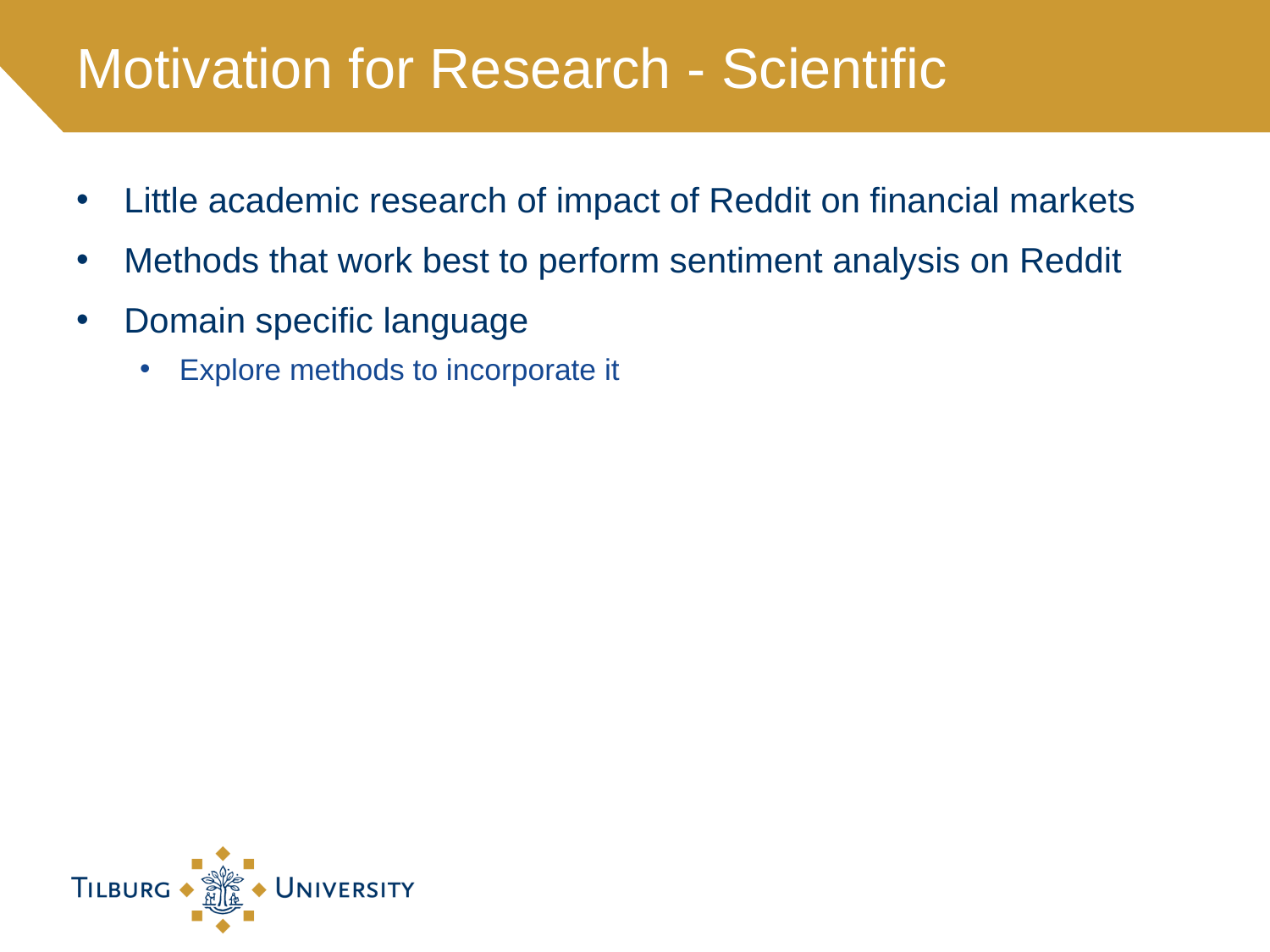

# Motivation for Research - Scientific
Little academic research of impact of Reddit on financial markets
Methods that work best to perform sentiment analysis on Reddit
Domain specific language
Explore methods to incorporate it